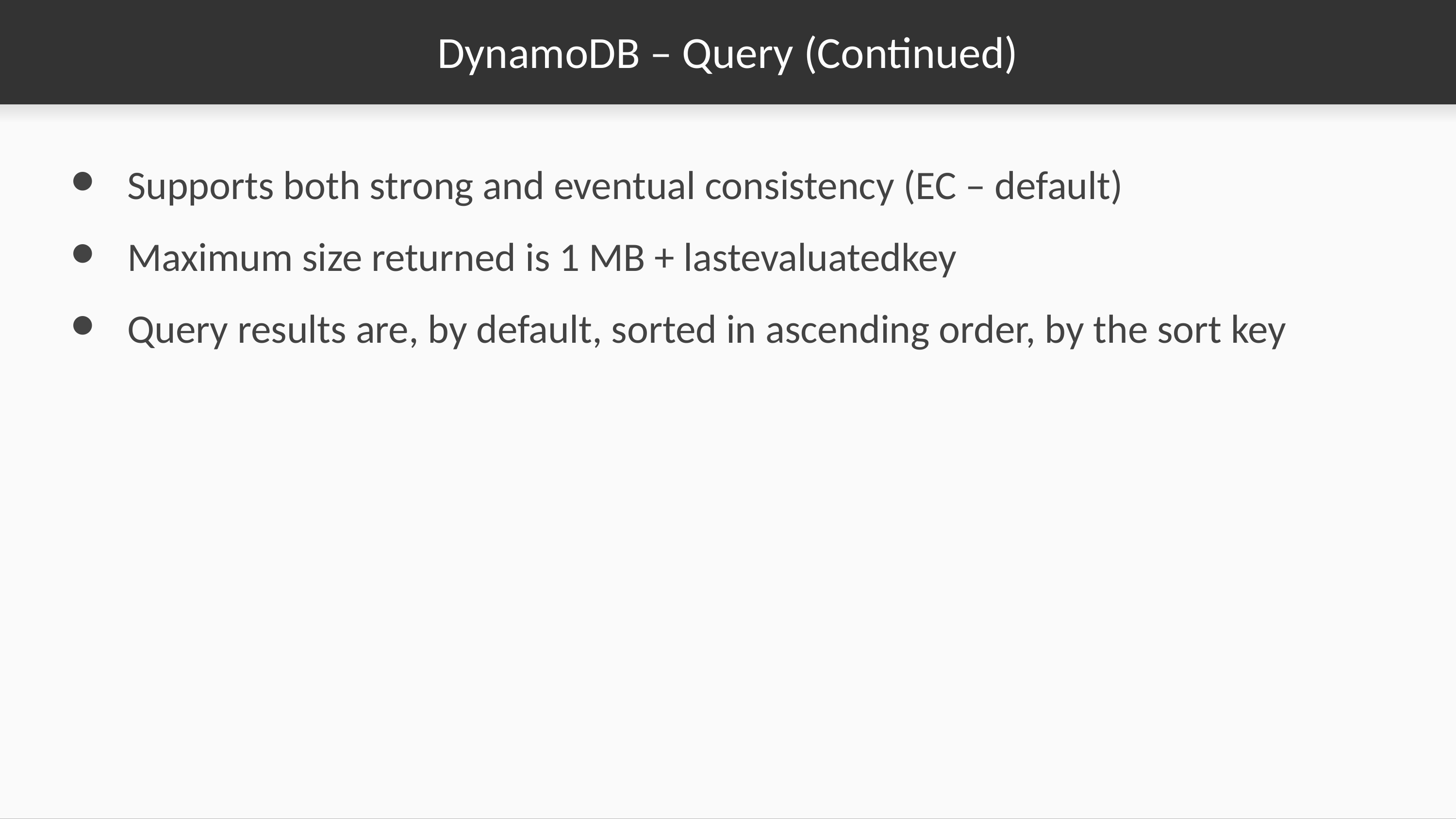

# DynamoDB – Query (Continued)
Supports both strong and eventual consistency (EC – default)
Maximum size returned is 1 MB + lastevaluatedkey
Query results are, by default, sorted in ascending order, by the sort key